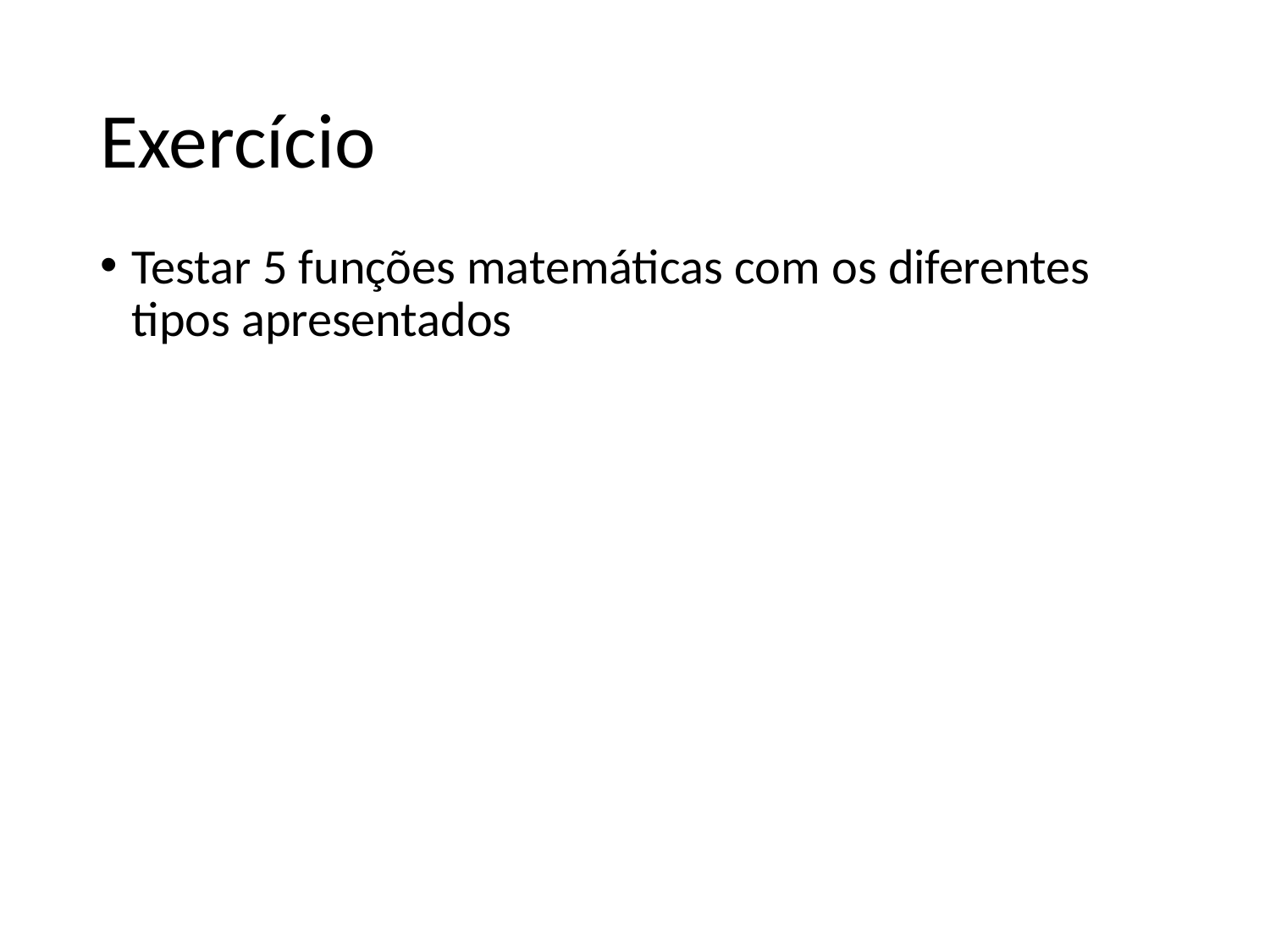

# Exercício
Testar 5 funções matemáticas com os diferentes tipos apresentados